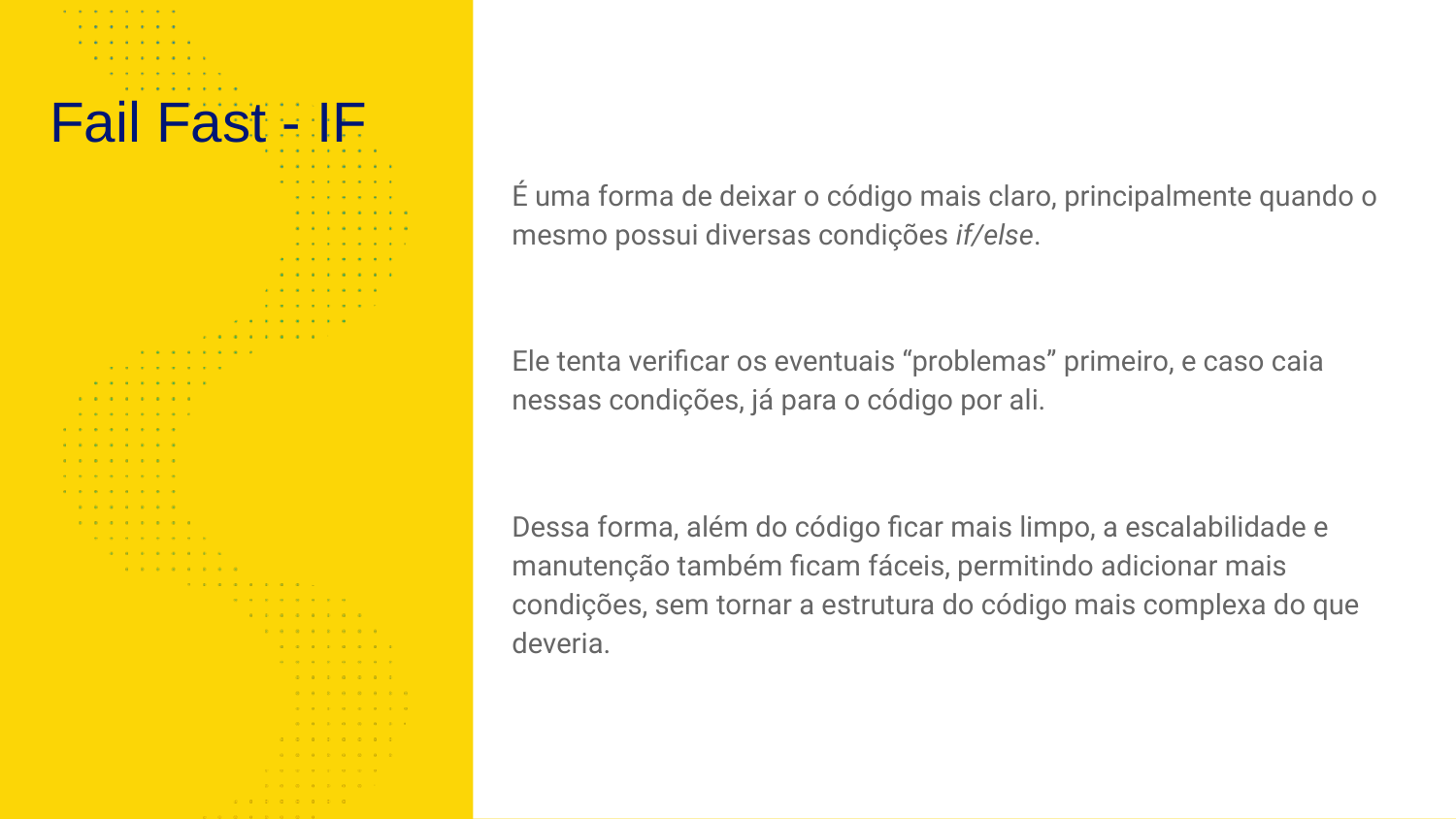

# Fail Fast - IF

É uma forma de deixar o código mais claro, principalmente quando o mesmo possui diversas condições if/else.

Ele tenta verificar os eventuais “problemas” primeiro, e caso caia nessas condições, já para o código por ali.

Dessa forma, além do código ficar mais limpo, a escalabilidade e manutenção também ficam fáceis, permitindo adicionar mais condições, sem tornar a estrutura do código mais complexa do que deveria.